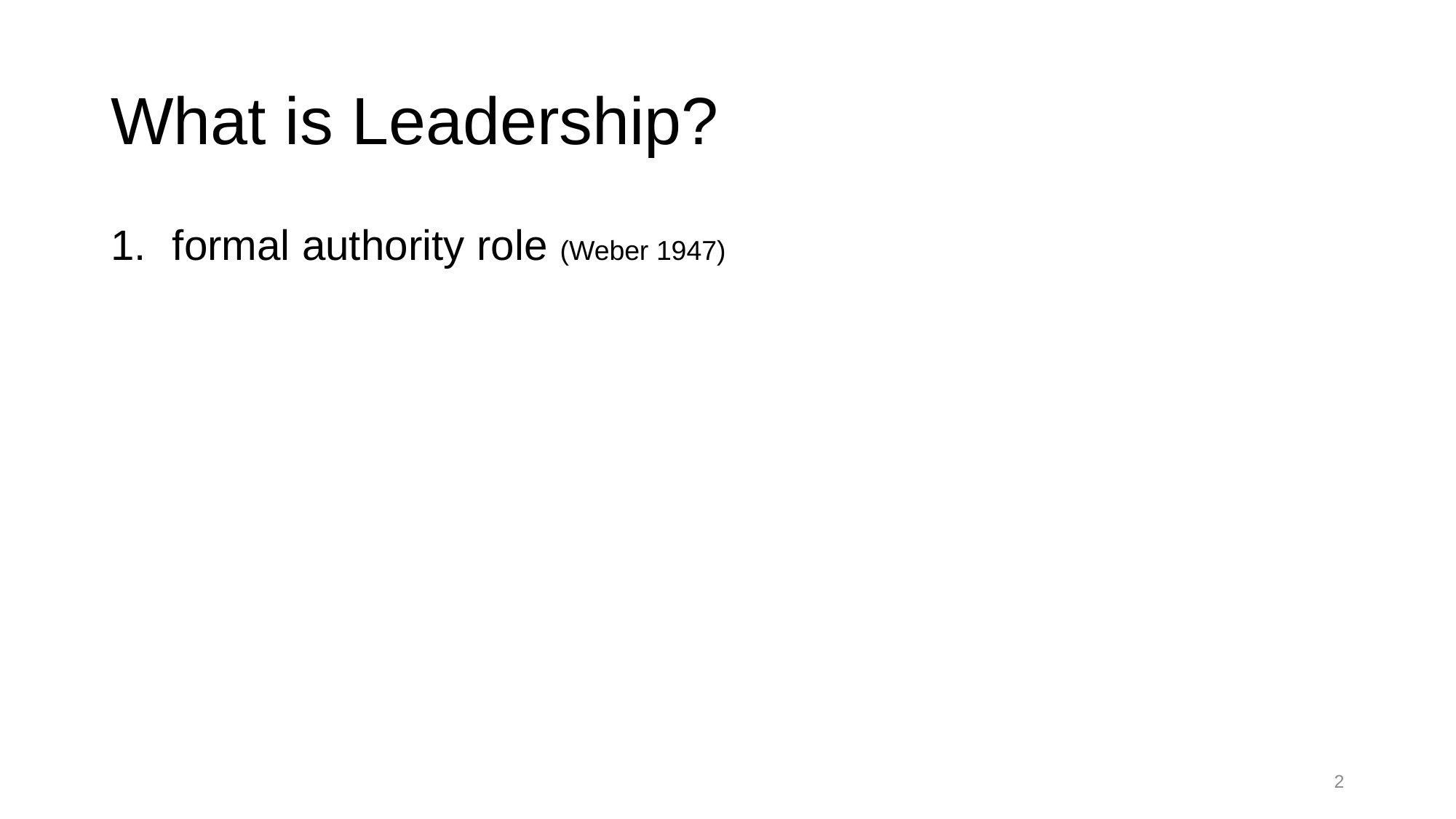

# What is Leadership?
formal authority role (Weber 1947)

2